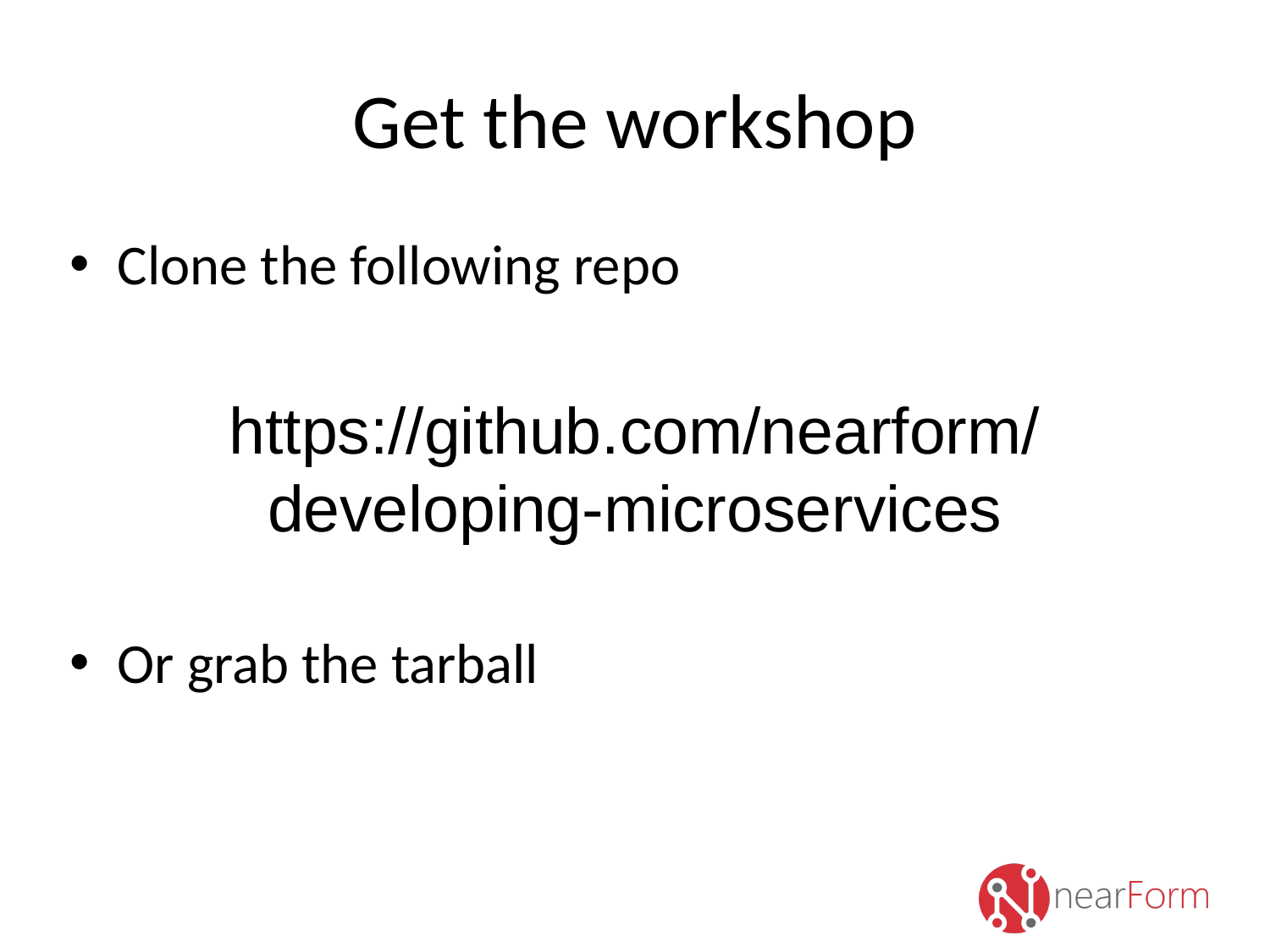

# Get the workshop
Clone the following repo

https://github.com/nearform/developing-microservices

Or grab the tarball